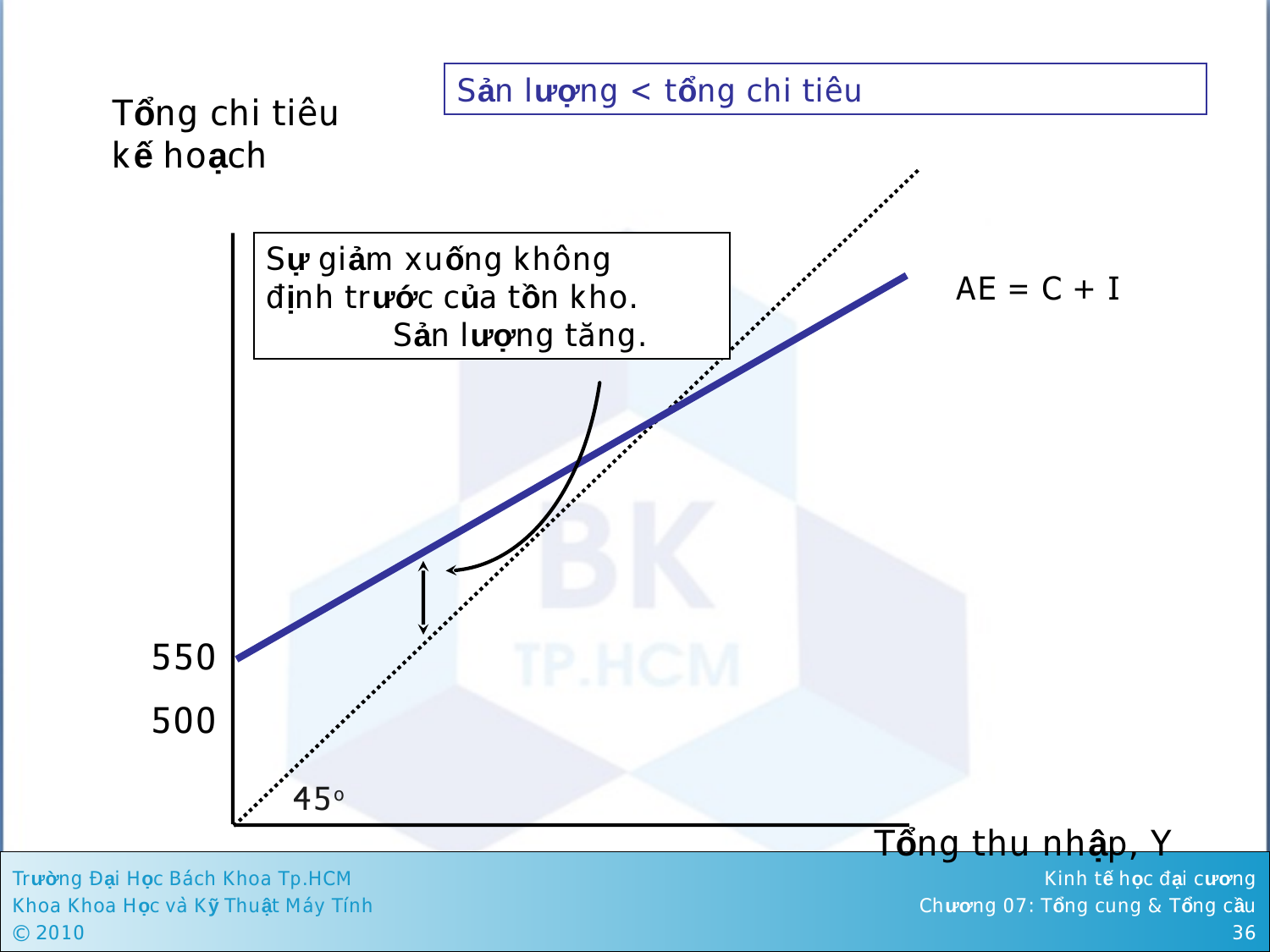

Sản lượng < tổng chi tiêu
Tổng chi tiêu
kế hoạch

Sự giảm xuống không
định trước của tồn kho.
	Sản lượng tăng.

AE = C + I

550
500
45o
Tổng thu nhập, Y